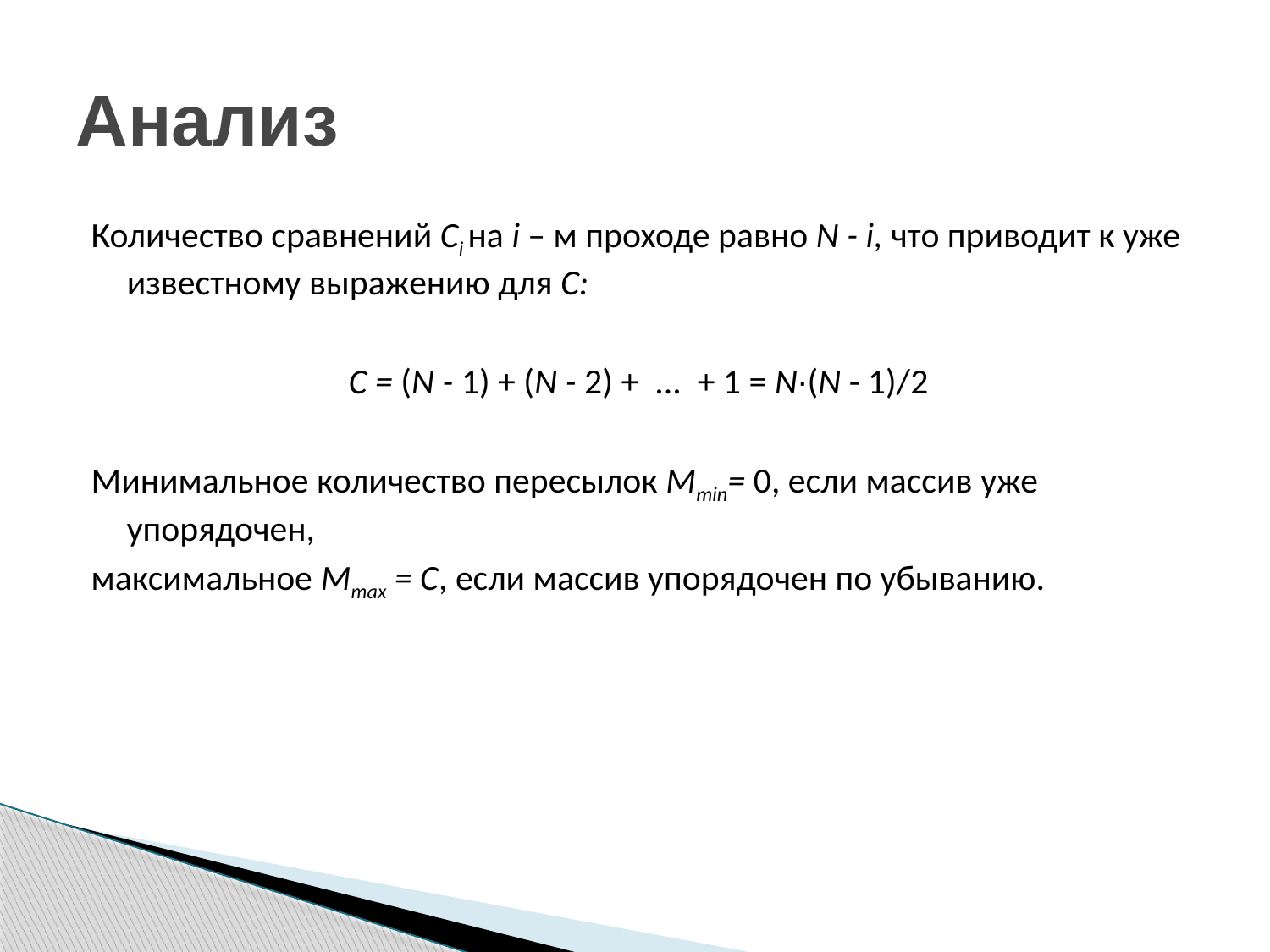

# Анализ
Количество сравнений Сi на i – м проходе равно N - i, что приводит к уже известному выражению для С:

С = (N - 1) + (N - 2) +  ...  + 1 = N∙(N - 1)/2

Минимальное количество пересылок Mmin= 0, если массив уже упорядочен,
максимальное Мтах = С, если массив упорядочен по убыванию.